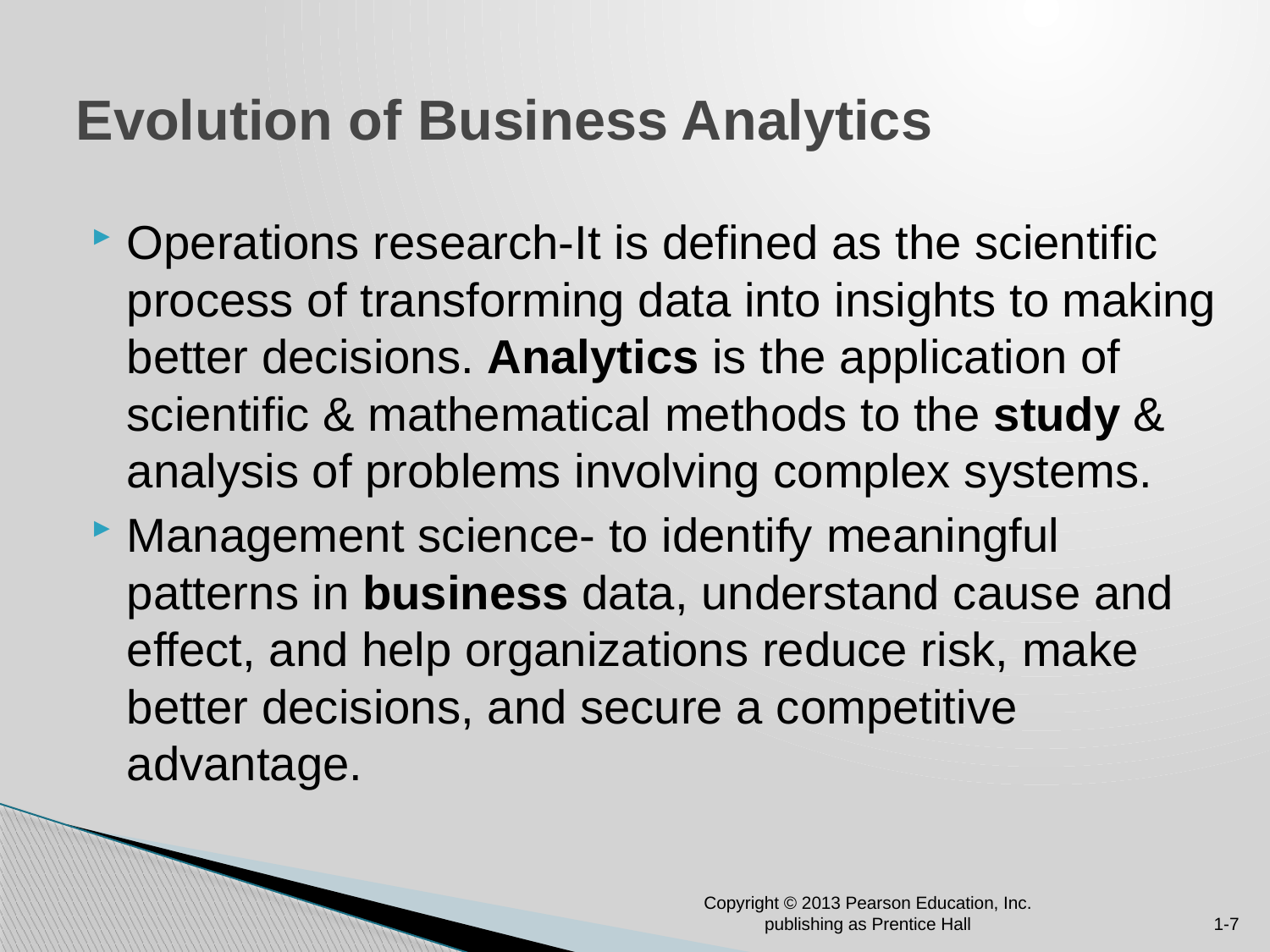

# Evolution of Business Analytics
Operations research-It is defined as the scientific process of transforming data into insights to making better decisions. Analytics is the application of scientific & mathematical methods to the study & analysis of problems involving complex systems.
Management science- to identify meaningful patterns in business data, understand cause and effect, and help organizations reduce risk, make better decisions, and secure a competitive advantage.

Copyright © 2013 Pearson Education, Inc. publishing as Prentice Hall
1-7